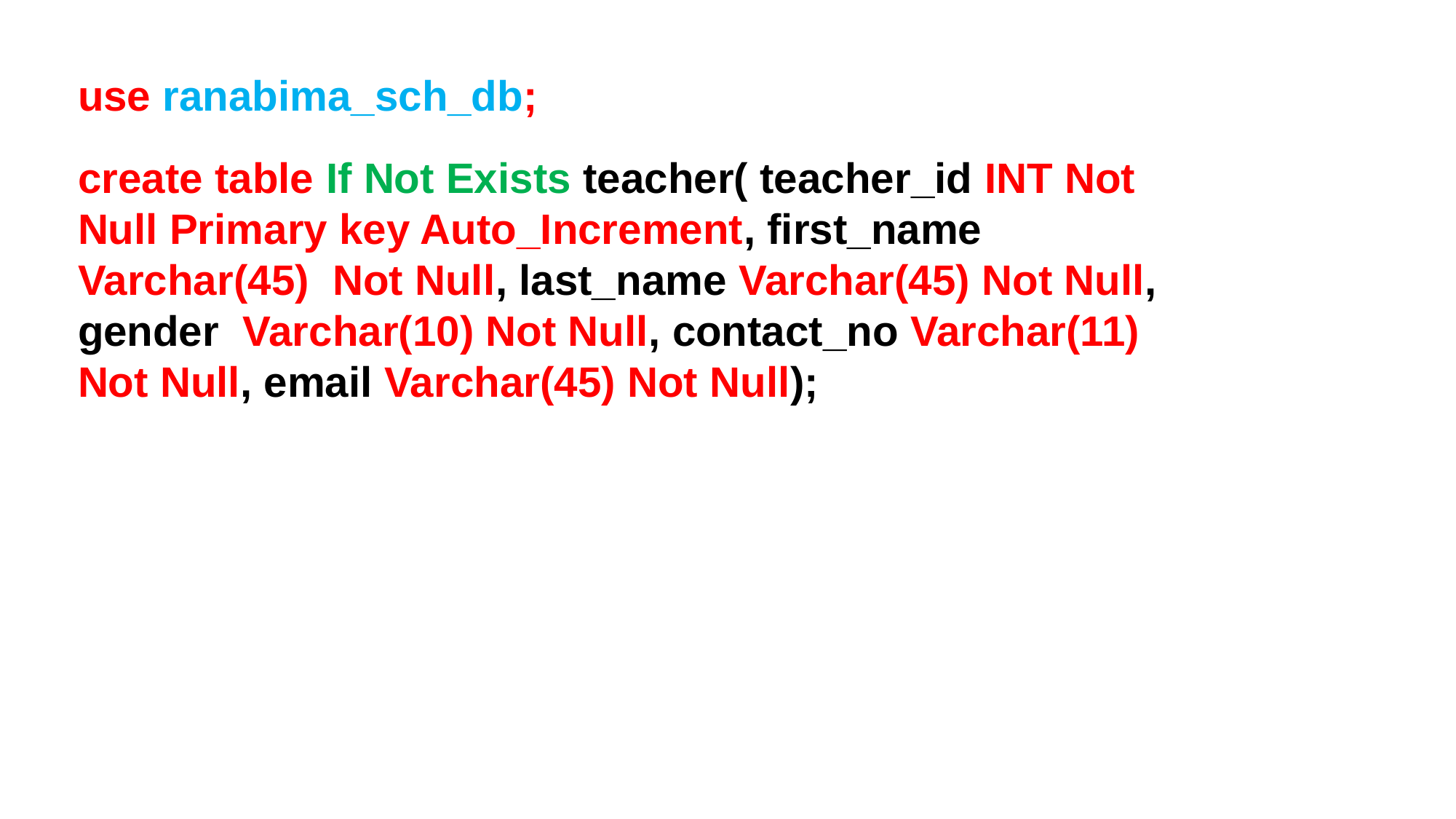

use ranabima_sch_db;
create table If Not Exists teacher( teacher_id INT Not Null Primary key Auto_Increment, first_name Varchar(45)  Not Null, last_name Varchar(45) Not Null, gender  Varchar(10) Not Null, contact_no Varchar(11) Not Null, email Varchar(45) Not Null);